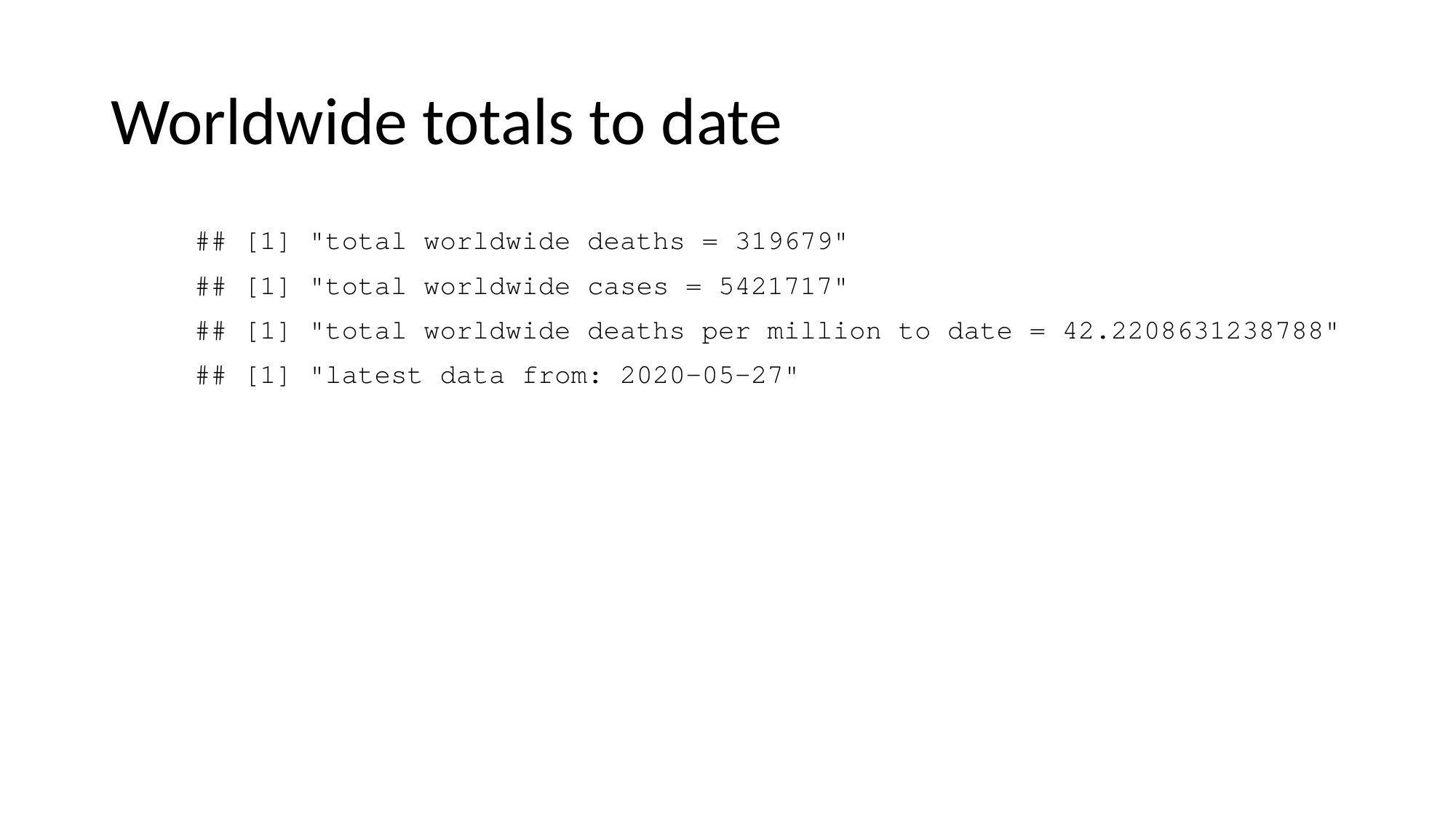

# Worldwide totals to date
## [1] "total worldwide deaths = 319679"
## [1] "total worldwide cases = 5421717"
## [1] "total worldwide deaths per million to date = 42.2208631238788"
## [1] "latest data from: 2020-05-27"